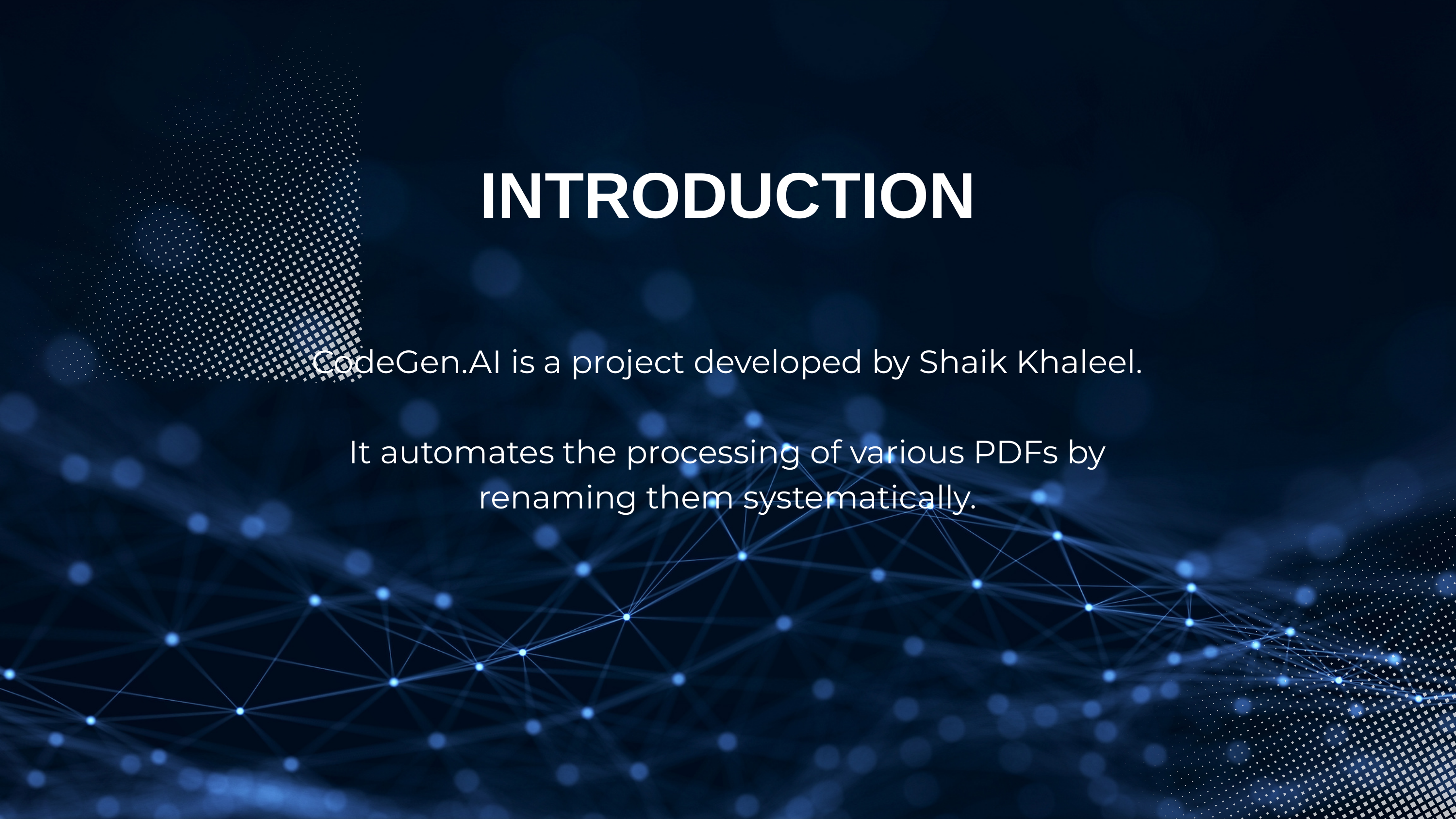

INTRODUCTION
CodeGen.AI is a project developed by Shaik Khaleel.

It automates the processing of various PDFs by renaming them systematically.